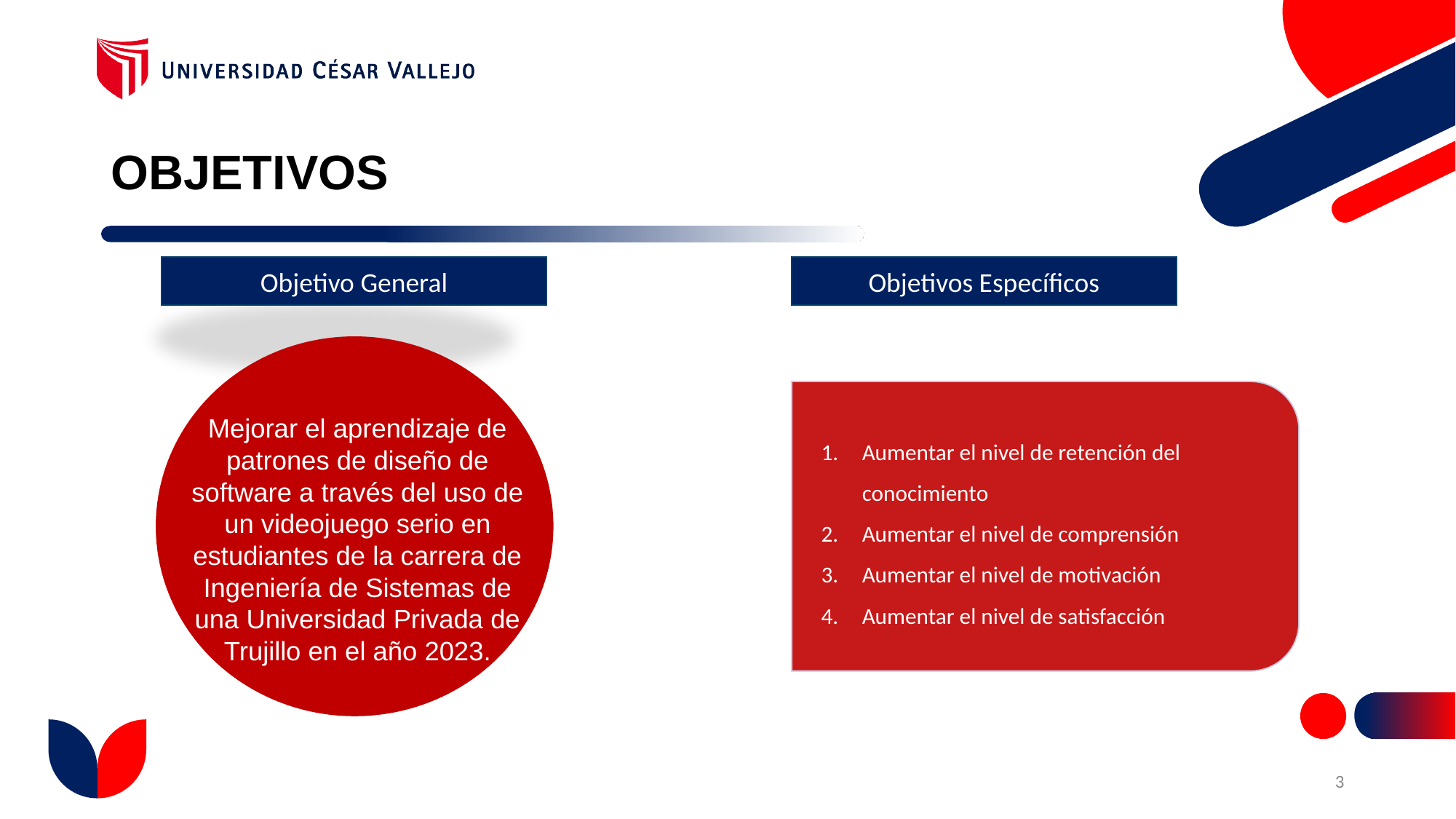

# OBJETIVOS
Objetivo General
Objetivos Específicos

Aumentar el nivel de retención del conocimiento
Aumentar el nivel de comprensión
Aumentar el nivel de motivación
Aumentar el nivel de satisfacción
Mejorar el aprendizaje de patrones de diseño de software a través del uso de un videojuego serio en estudiantes de la carrera de Ingeniería de Sistemas de una Universidad Privada de Trujillo en el año 2023.
3